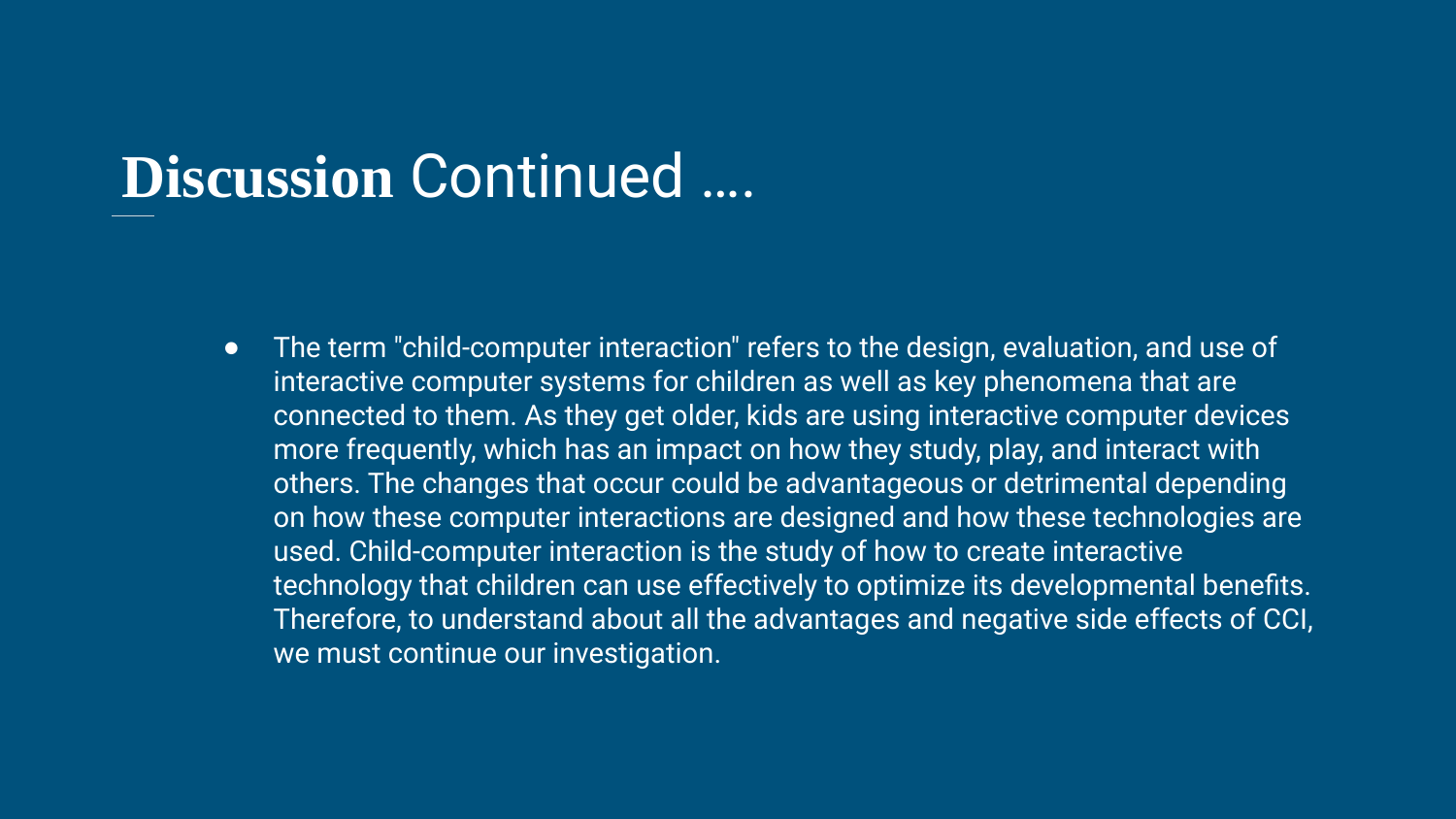

Discussion Continued ….
The term "child-computer interaction" refers to the design, evaluation, and use of interactive computer systems for children as well as key phenomena that are connected to them. As they get older, kids are using interactive computer devices more frequently, which has an impact on how they study, play, and interact with others. The changes that occur could be advantageous or detrimental depending on how these computer interactions are designed and how these technologies are used. Child-computer interaction is the study of how to create interactive technology that children can use effectively to optimize its developmental benefits. Therefore, to understand about all the advantages and negative side effects of CCI, we must continue our investigation.